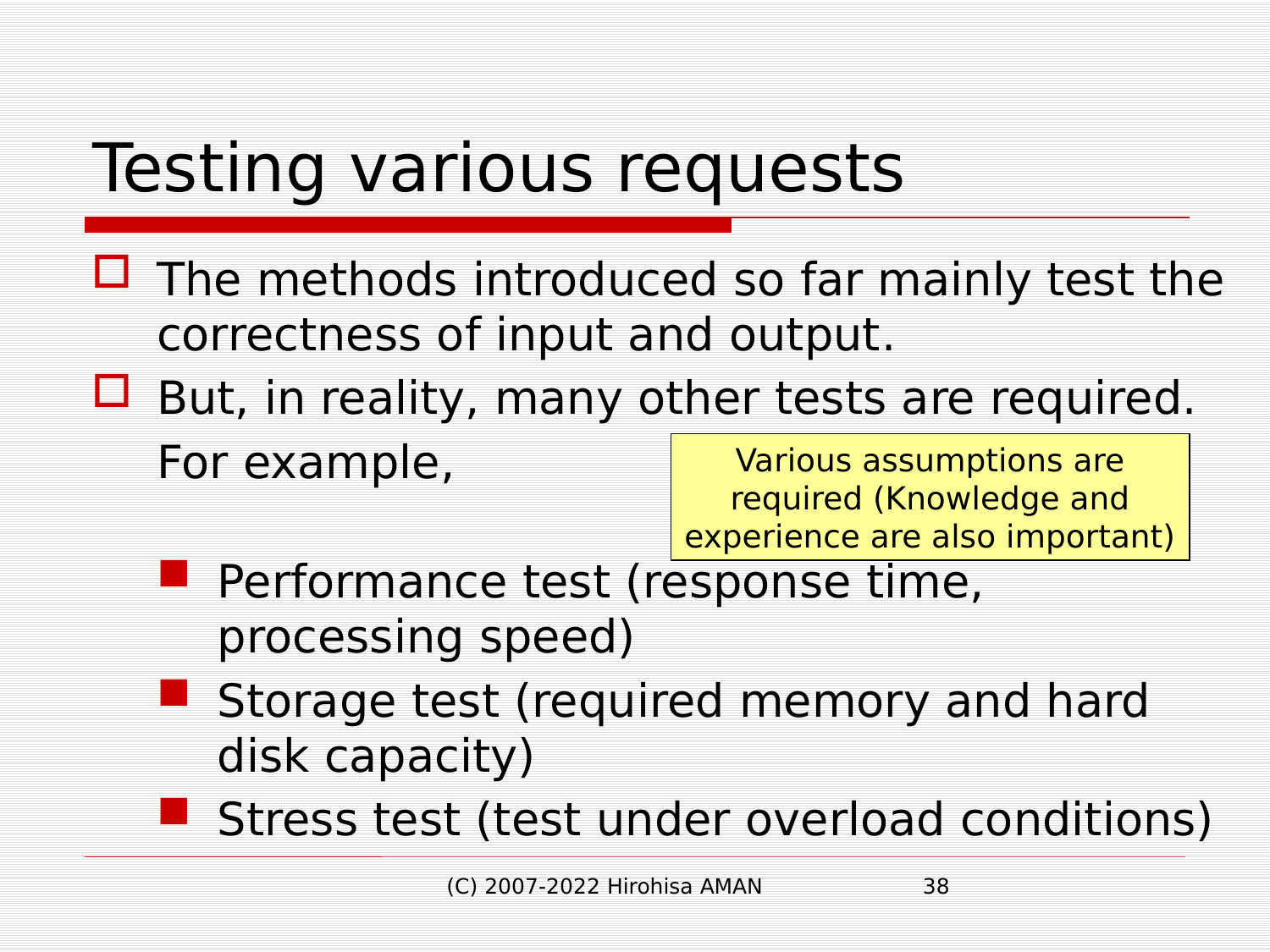

# Testing various requests
The methods introduced so far mainly test the correctness of input and output.
But, in reality, many other tests are required.
For example,
Performance test (response time, processing speed)
Storage test (required memory and hard disk capacity)
Stress test (test under overload conditions)
Various assumptions are required (Knowledge and experience are also important)
(C) 2007-2022 Hirohisa AMAN
38